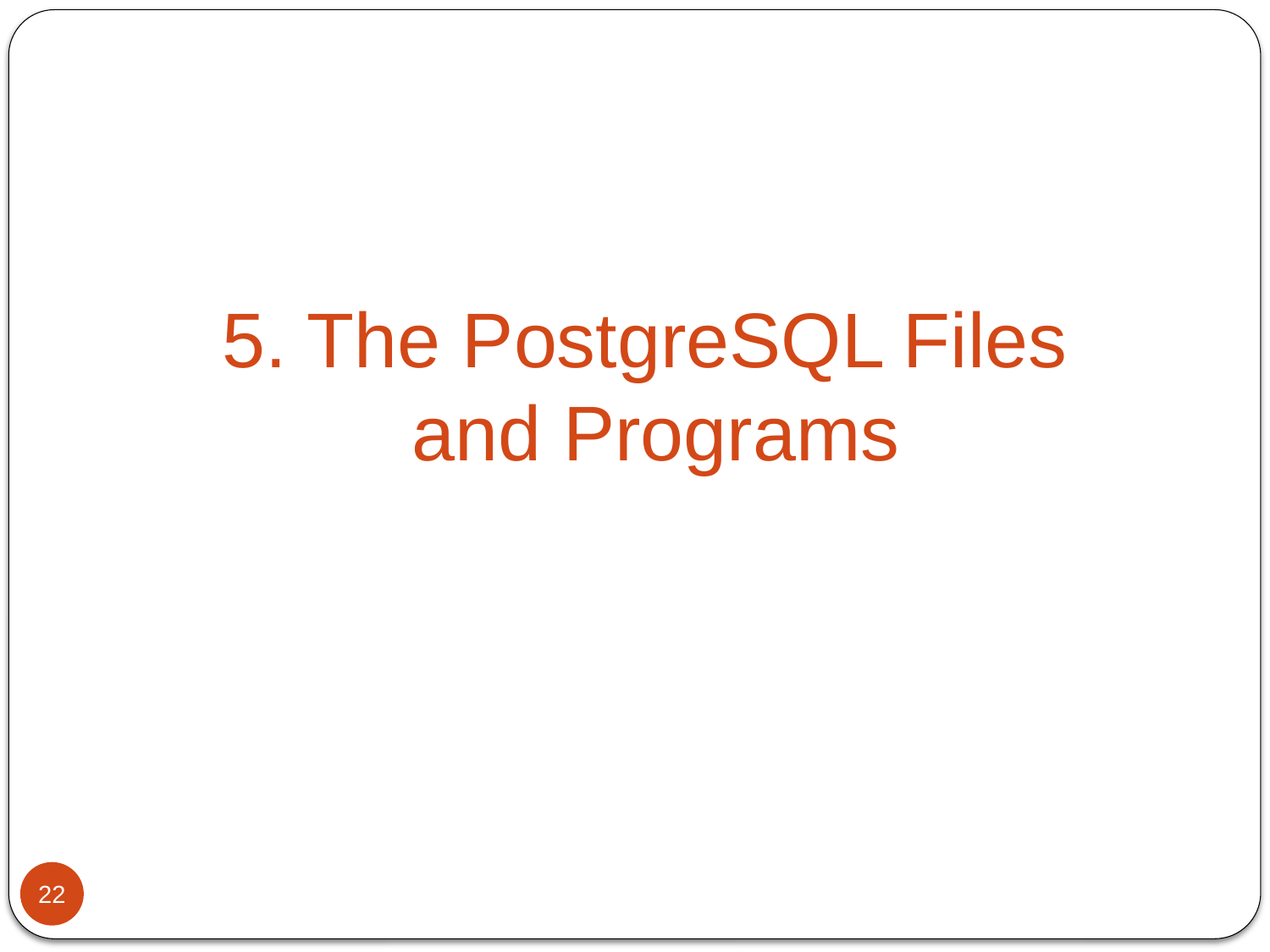

# 5. The PostgreSQL Files and Programs
22